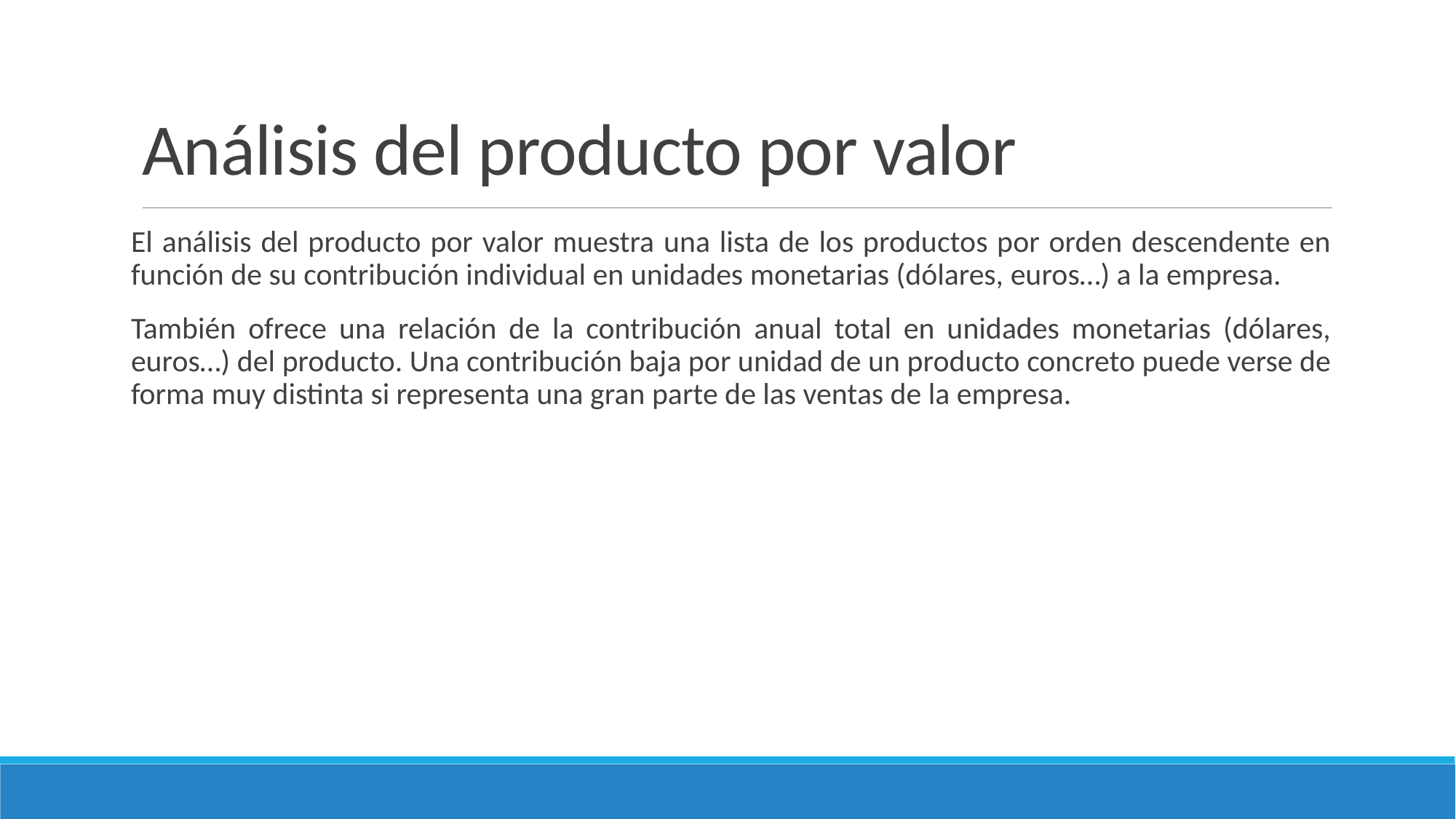

# Análisis del producto por valor
El análisis del producto por valor muestra una lista de los productos por orden descendente en función de su contribución individual en unidades monetarias (dólares, euros…) a la empresa.
También ofrece una relación de la contribución anual total en unidades monetarias (dólares, euros…) del producto. Una contribución baja por unidad de un producto concreto puede verse de forma muy distinta si representa una gran parte de las ventas de la empresa.